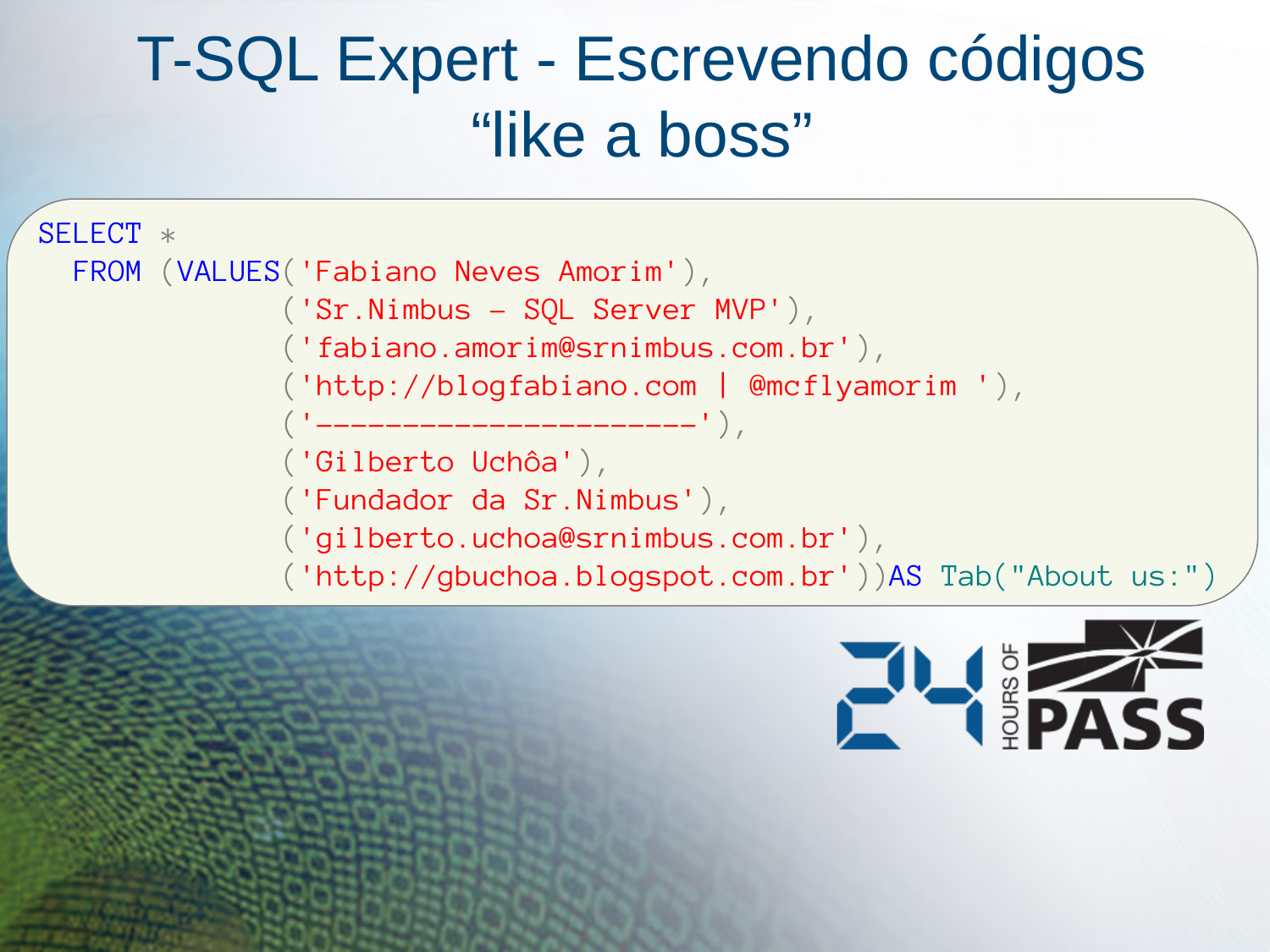

# T-SQL Expert - Escrevendo códigos “like a boss”
SELECT *
  FROM (VALUES('Fabiano Neves Amorim'),
              ('Sr.Nimbus – SQL Server MVP'),
              ('fabiano.amorim@srnimbus.com.br'),
              ('http://blogfabiano.com | @mcflyamorim '),
              ('----------------------'),
              ('Gilberto Uchôa'),
              ('Fundador da Sr.Nimbus'),
              ('gilberto.uchoa@srnimbus.com.br'),
              ('http://gbuchoa.blogspot.com.br'))AS Tab("About us:")